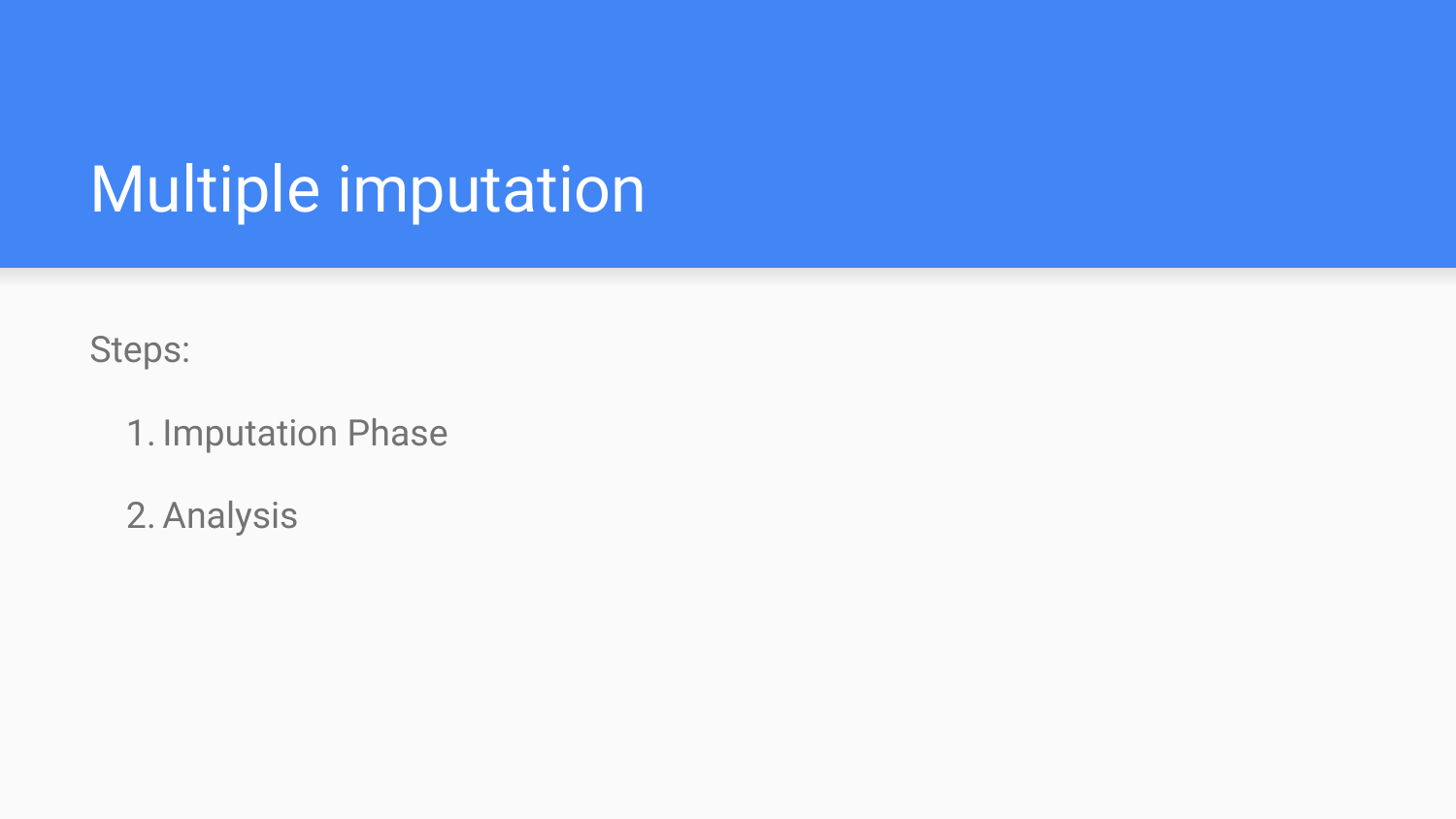

# Multiple imputation
Steps:
Imputation Phase
Analysis